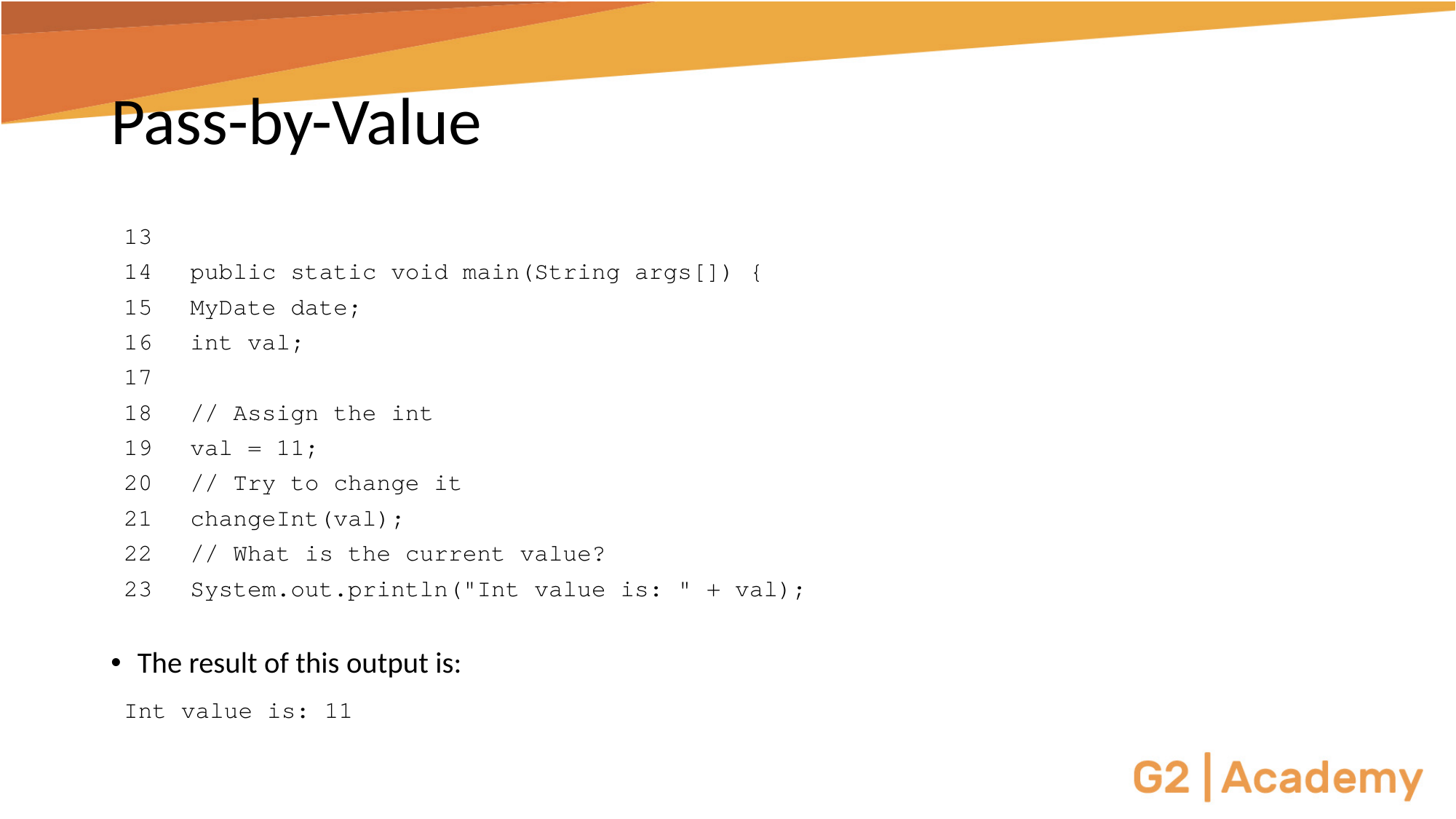

# Pass-by-Value
13
14 	public static void main(String args[]) {
15 	MyDate date;
16 	int val;
17
18 	// Assign the int
19 	val = 11;
20 	// Try to change it
21 	changeInt(val);
22 	// What is the current value?
23 	System.out.println("Int value is: " + val);

The result of this output is:
	Int value is: 11